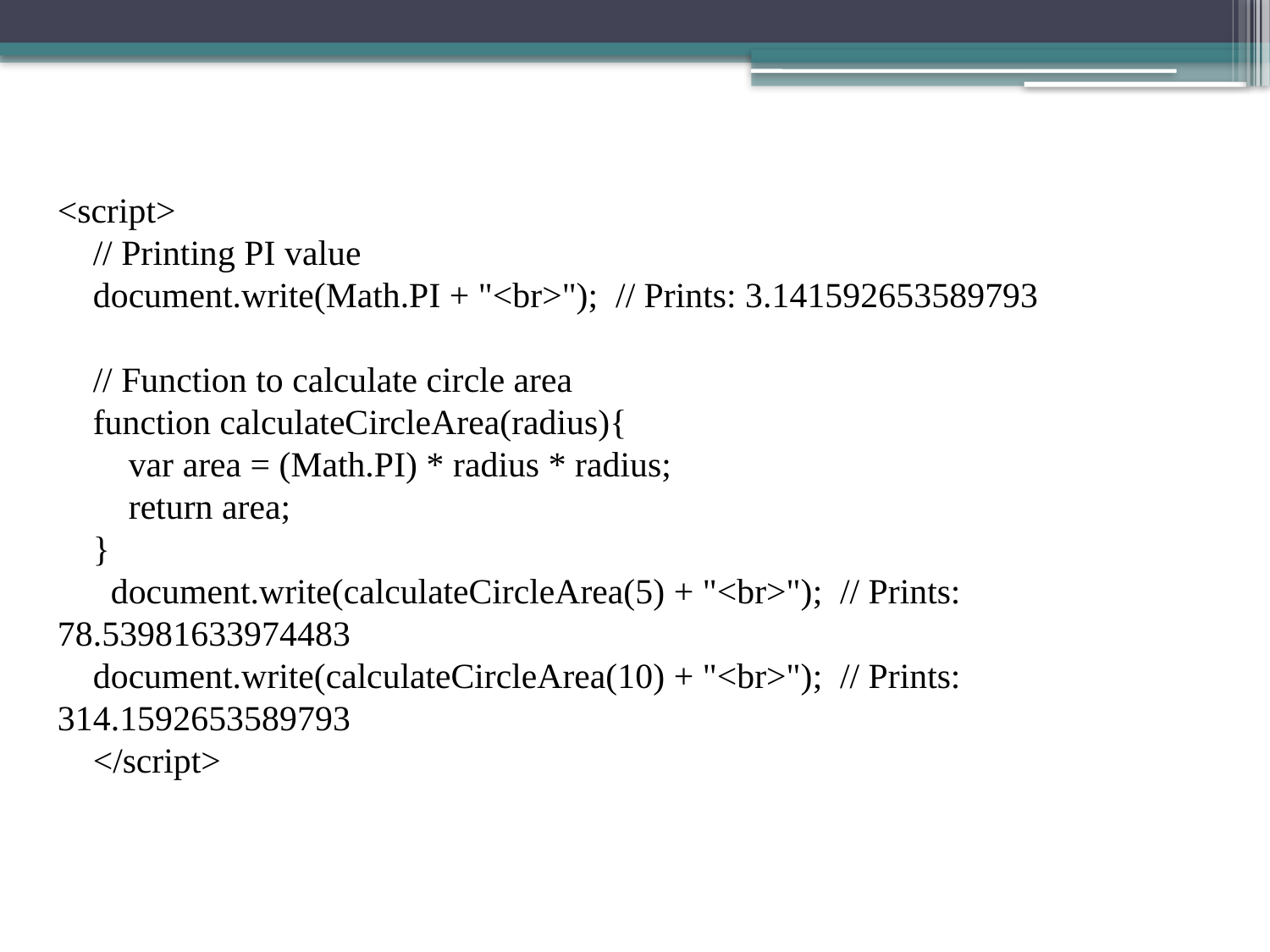

<script>
    // Printing PI value
    document.write(Math.PI + "<br>");  // Prints: 3.141592653589793

    // Function to calculate circle area
    function calculateCircleArea(radius){
        var area = (Math.PI) * radius * radius;
        return area;
    }
      document.write(calculateCircleArea(5) + "<br>");  // Prints: 78.53981633974483
    document.write(calculateCircleArea(10) + "<br>");  // Prints: 314.1592653589793
    </script>